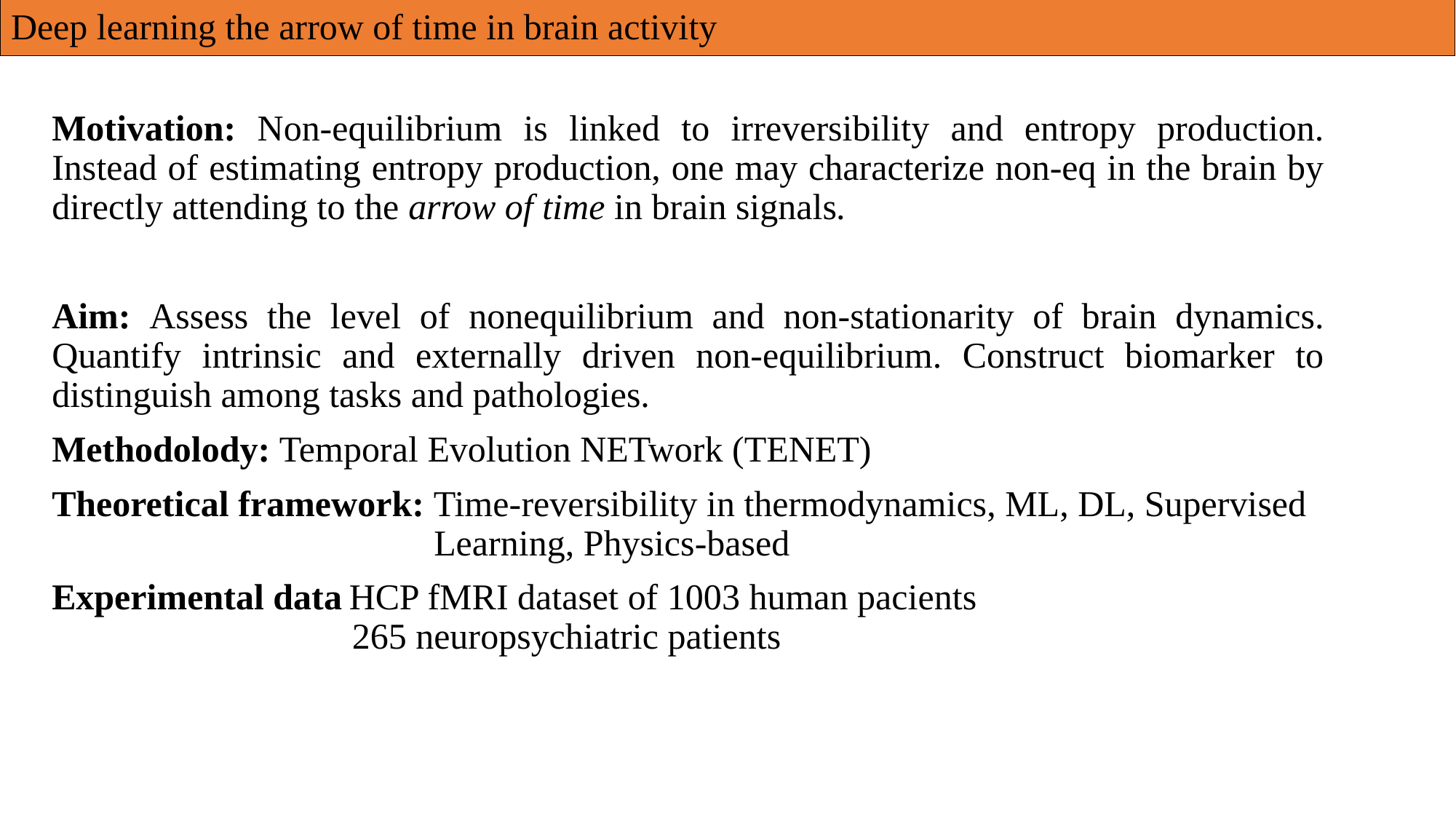

Deep learning the arrow of time in brain activity
Motivation: Non-equilibrium is linked to irreversibility and entropy production. Instead of estimating entropy production, one may characterize non-eq in the brain by directly attending to the arrow of time in brain signals.

Aim: Assess the level of nonequilibrium and non-stationarity of brain dynamics. Quantify intrinsic and externally driven non-equilibrium. Construct biomarker to distinguish among tasks and pathologies.
Methodolody: Temporal Evolution NETwork (TENET)
Theoretical framework: Time-reversibility in thermodynamics, ML, DL, Supervised 			      Learning, Physics-based
Experimental data HCP fMRI dataset of 1003 human pacients
 		         265 neuropsychiatric patients